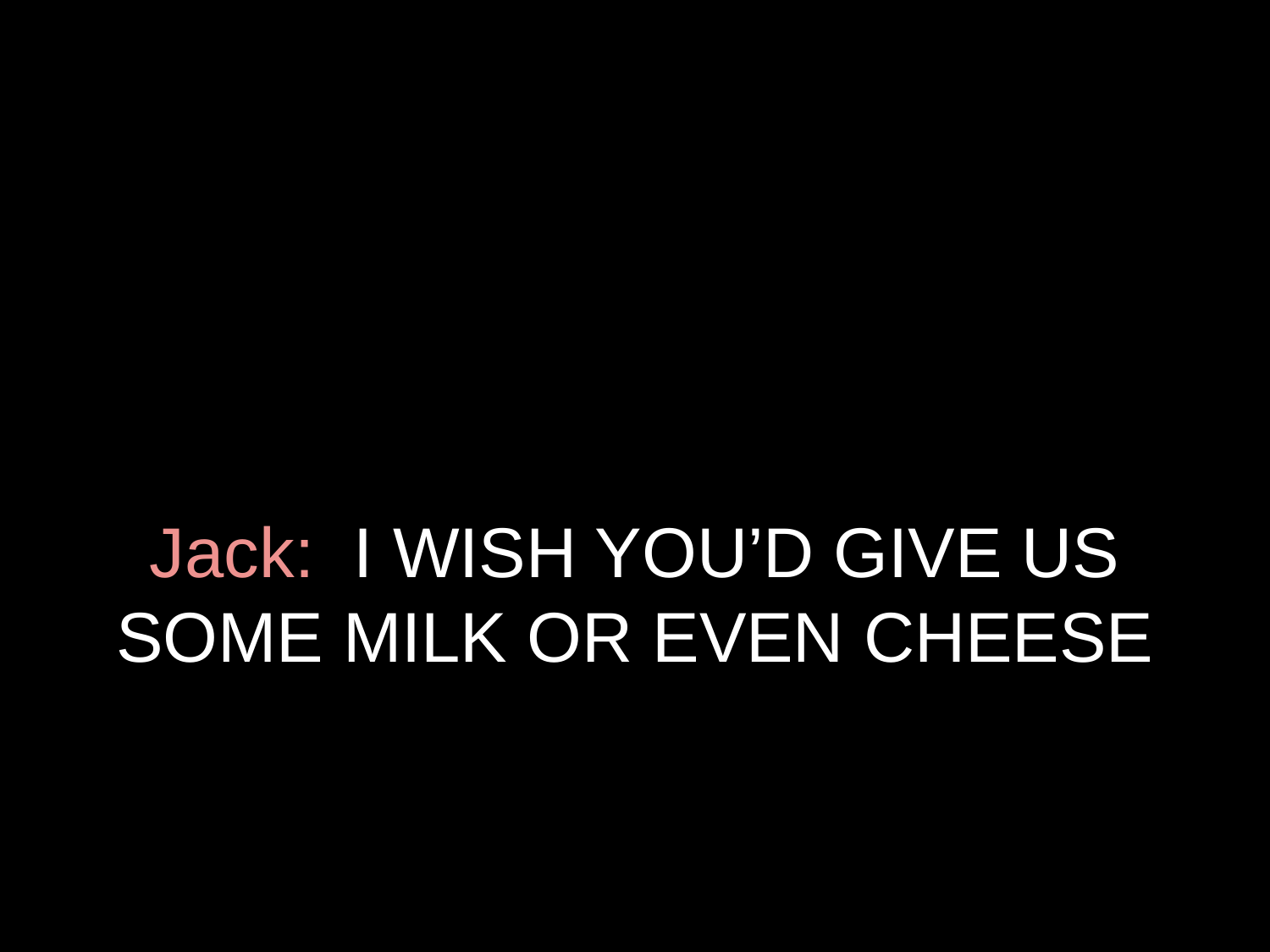

# Jack:  I WISH YOU’D GIVE US SOME MILK OR EVEN CHEESE